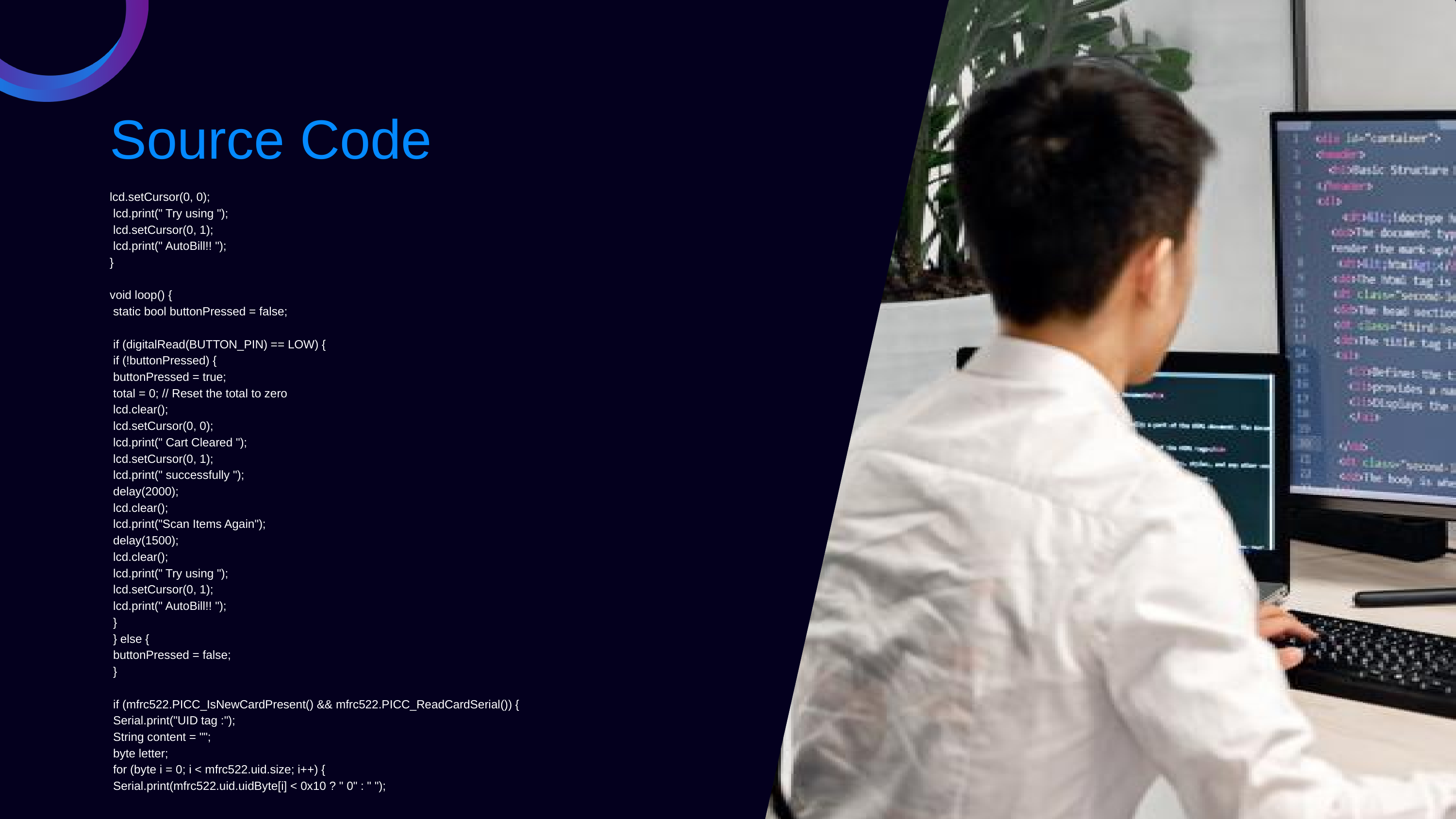

Source Code
lcd.setCursor(0, 0);
 lcd.print(" Try using ");
 lcd.setCursor(0, 1);
 lcd.print(" AutoBill!! ");
}

void loop() {
 static bool buttonPressed = false;

 if (digitalRead(BUTTON_PIN) == LOW) {
 if (!buttonPressed) {
 buttonPressed = true;
 total = 0; // Reset the total to zero
 lcd.clear();
 lcd.setCursor(0, 0);
 lcd.print(" Cart Cleared ");
 lcd.setCursor(0, 1);
 lcd.print(" successfully ");
 delay(2000);
 lcd.clear();
 lcd.print("Scan Items Again");
 delay(1500);
 lcd.clear();
 lcd.print(" Try using ");
 lcd.setCursor(0, 1);
 lcd.print(" AutoBill!! ");
 }
 } else {
 buttonPressed = false;
 }

 if (mfrc522.PICC_IsNewCardPresent() && mfrc522.PICC_ReadCardSerial()) {
 Serial.print("UID tag :");
 String content = "";
 byte letter;
 for (byte i = 0; i < mfrc522.uid.size; i++) {
 Serial.print(mfrc522.uid.uidByte[i] < 0x10 ? " 0" : " ");